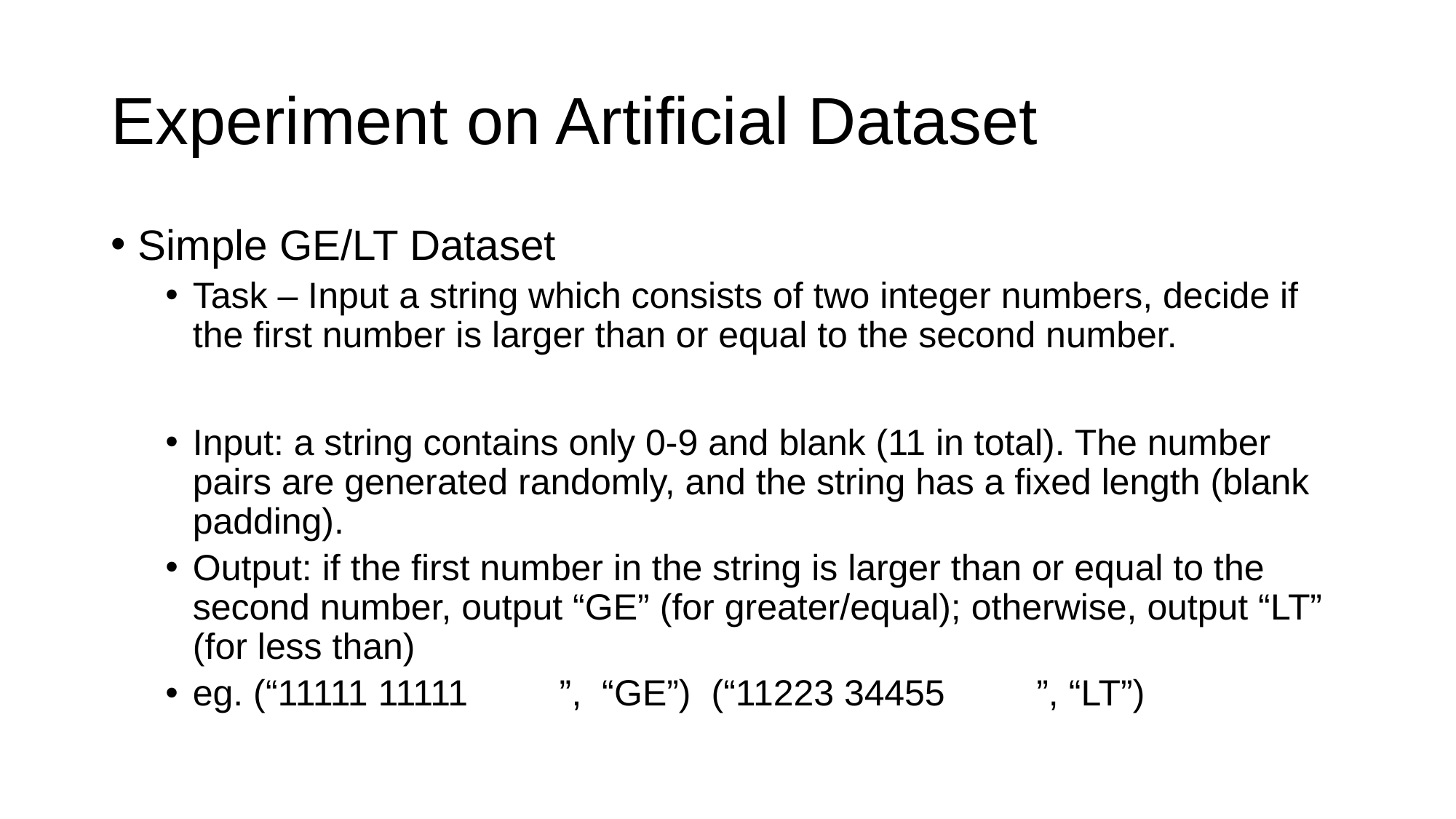

# Experiment on Artificial Dataset
Simple GE/LT Dataset
Task – Input a string which consists of two integer numbers, decide if the first number is larger than or equal to the second number.

Input: a string contains only 0-9 and blank (11 in total). The number pairs are generated randomly, and the string has a fixed length (blank padding).
Output: if the first number in the string is larger than or equal to the second number, output “GE” (for greater/equal); otherwise, output “LT” (for less than)
eg. (“11111 11111         ”,  “GE”)  (“11223 34455         ”, “LT”)